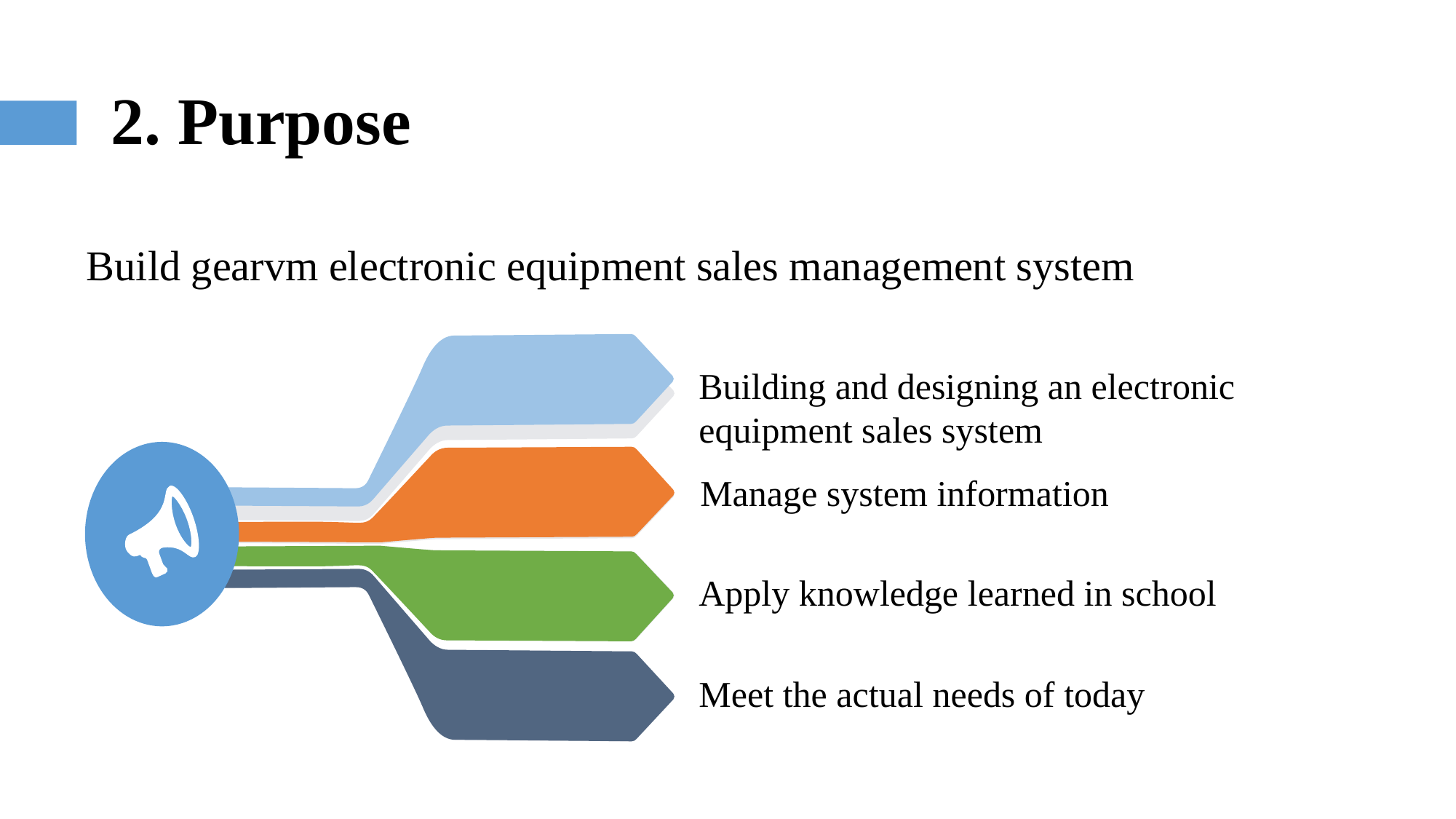

# 2. Purpose

Build gearvm electronic equipment sales management system

Building and designing an electronic equipment sales system
Manage system information
Apply knowledge learned in school
Meet the actual needs of today
4